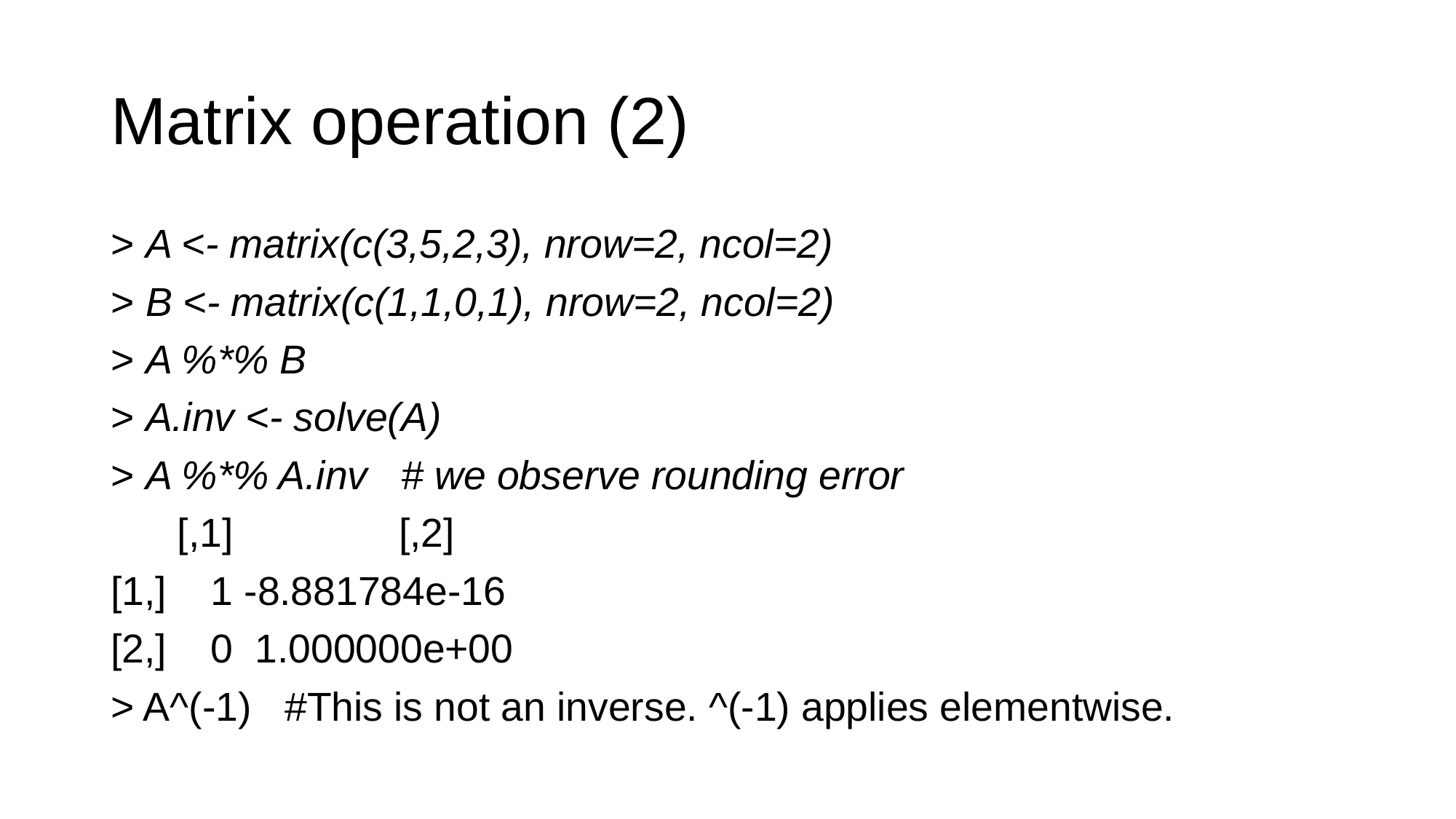

# Matrix operation (2)
> A <- matrix(c(3,5,2,3), nrow=2, ncol=2)
> B <- matrix(c(1,1,0,1), nrow=2, ncol=2)
> A %*% B
> A.inv <- solve(A)
> A %*% A.inv   # we observe rounding error
      [,1]               [,2]
[1,]    1 -8.881784e-16
[2,]    0  1.000000e+00
> A^(-1)   #This is not an inverse. ^(-1) applies elementwise.